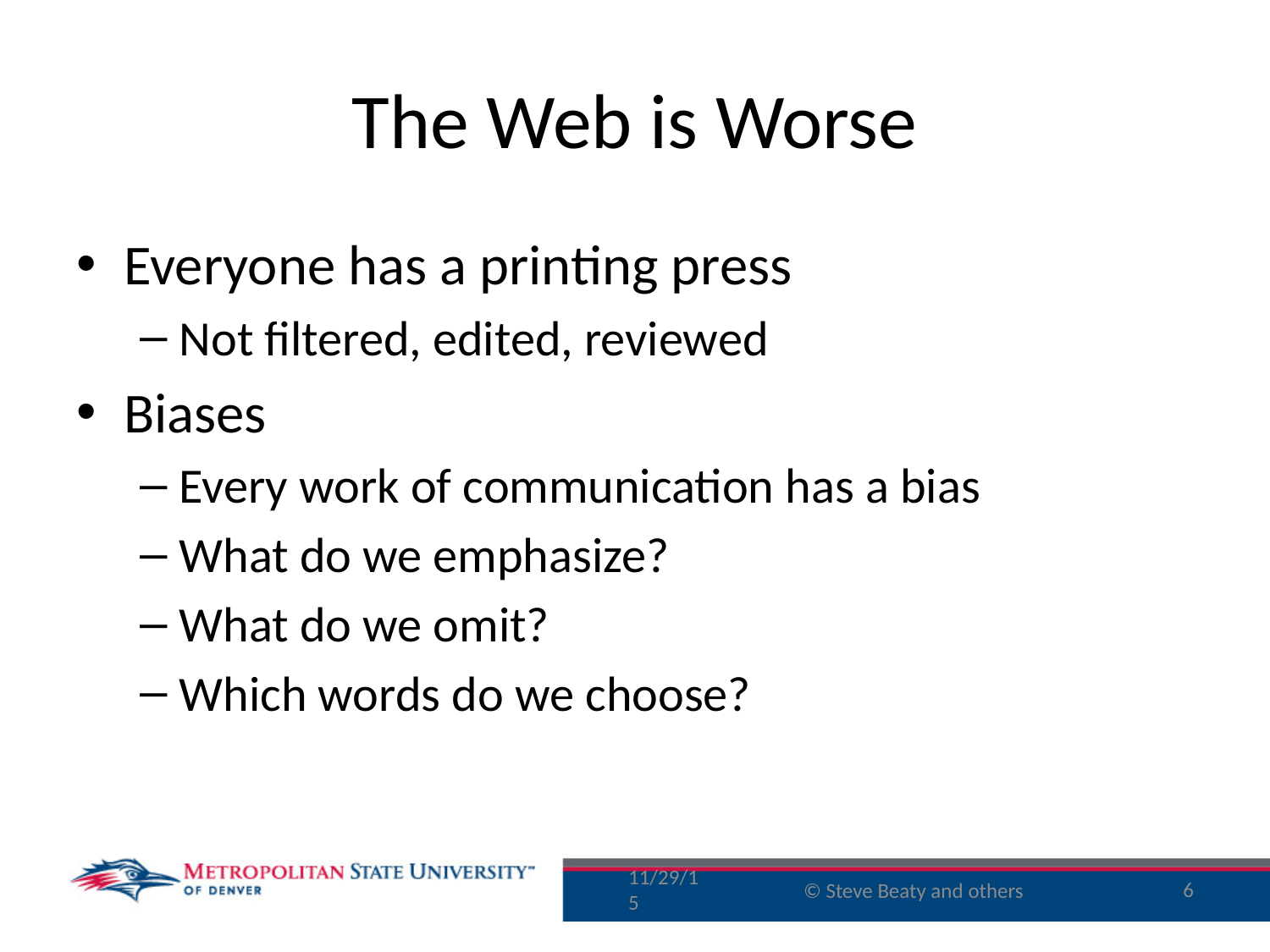

# The Web is Worse
Everyone has a printing press
Not filtered, edited, reviewed
Biases
Every work of communication has a bias
What do we emphasize?
What do we omit?
Which words do we choose?

11/29/15
6
© Steve Beaty and others